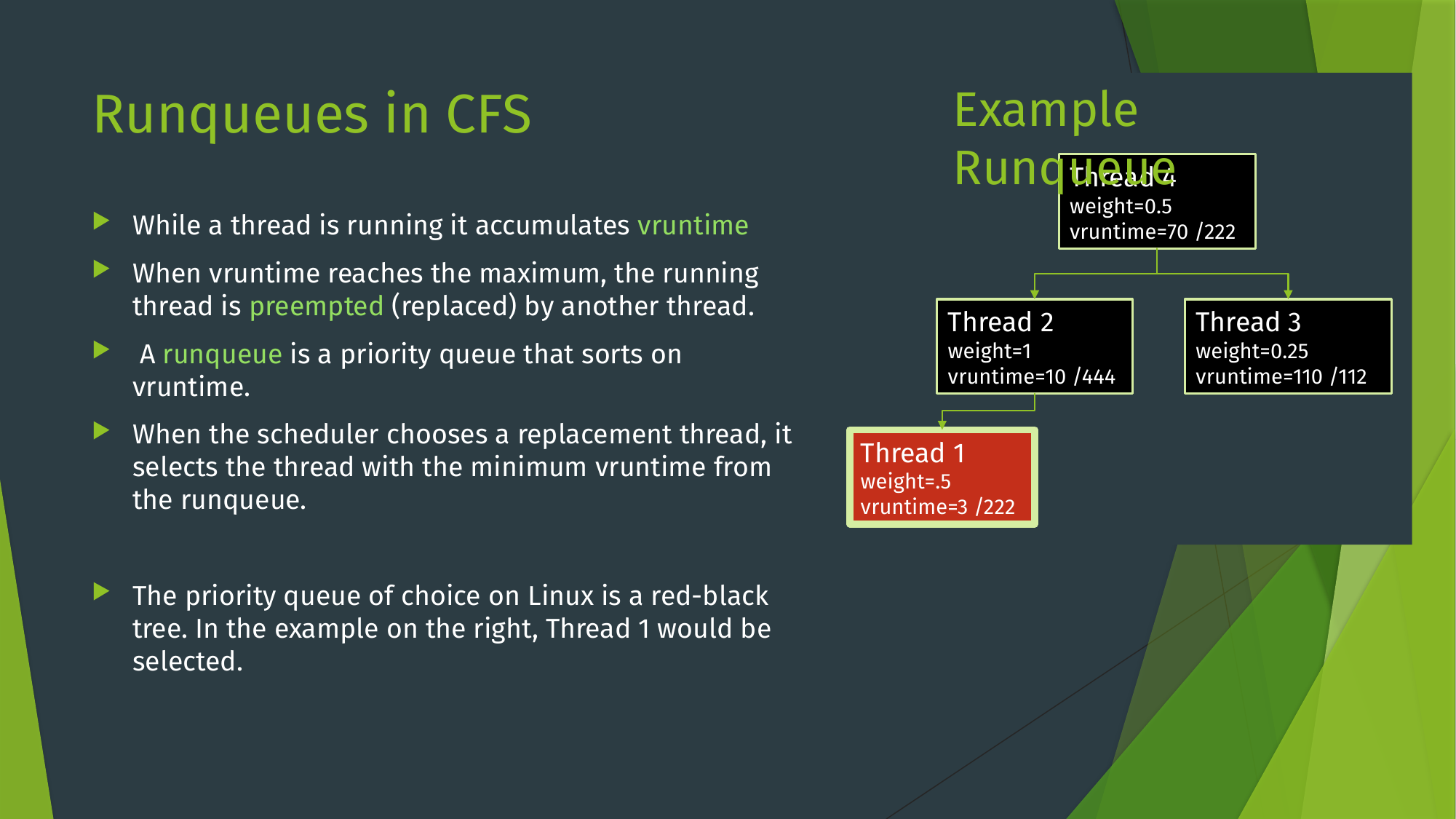

# Runqueues in CFS

Example Runqueue
Thread 4
weight=0.5
vruntime=70 /222
While a thread is running it accumulates vruntime
When vruntime reaches the maximum, the running thread is preempted (replaced) by another thread.
 A runqueue is a priority queue that sorts on vruntime.
When the scheduler chooses a replacement thread, it selects the thread with the minimum vruntime from the runqueue.

The priority queue of choice on Linux is a red-black tree. In the example on the right, Thread 1 would be selected.

Thread 2
weight=1
vruntime=10 /444
Thread 3
weight=0.25
vruntime=110 /112
Thread 1
weight=.5
vruntime=3 /222